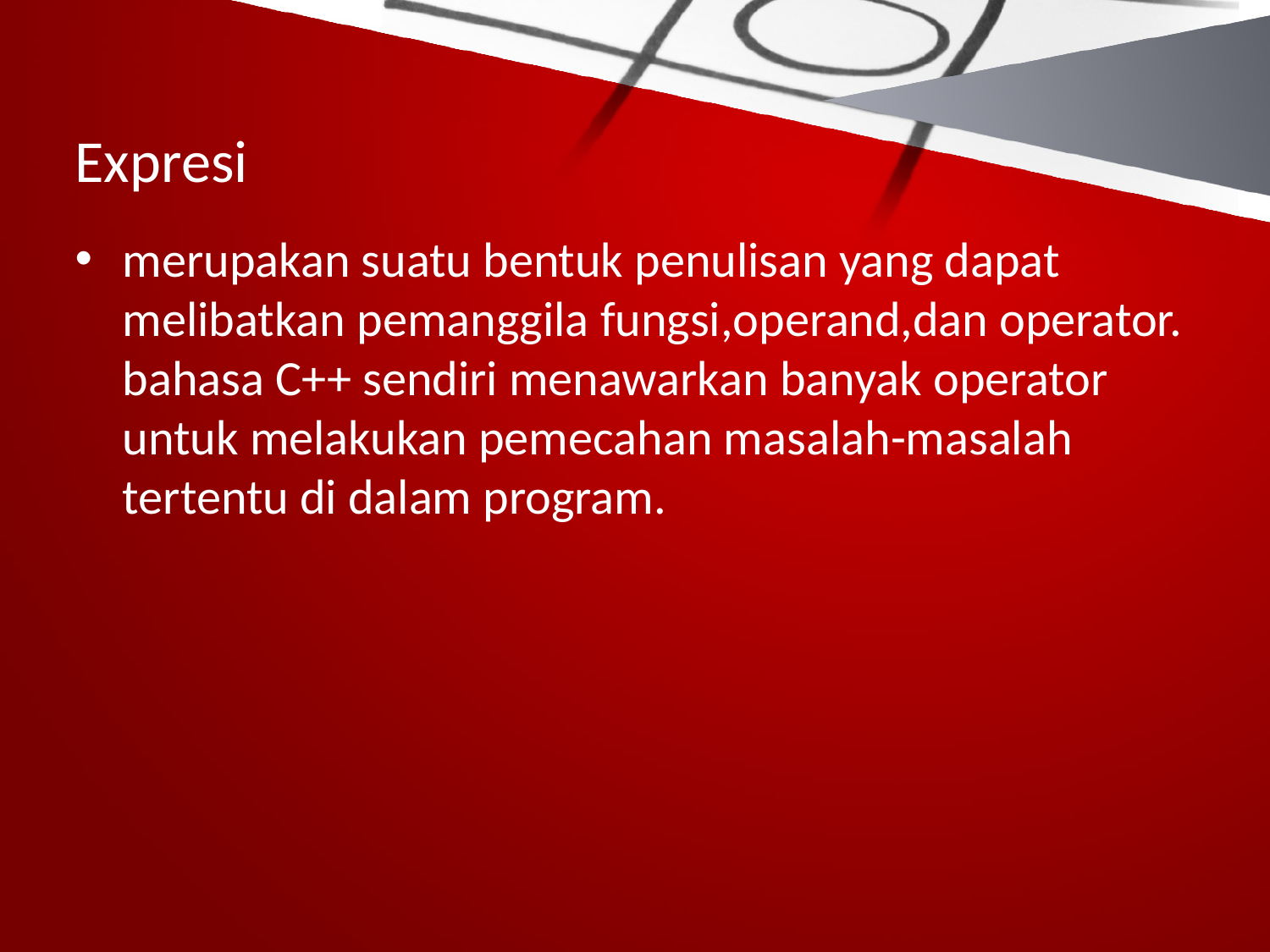

# Expresi
merupakan suatu bentuk penulisan yang dapat melibatkan pemanggila fungsi,operand,dan operator.
bahasa C++ sendiri menawarkan banyak operator untuk melakukan pemecahan masalah-masalah tertentu di dalam program.